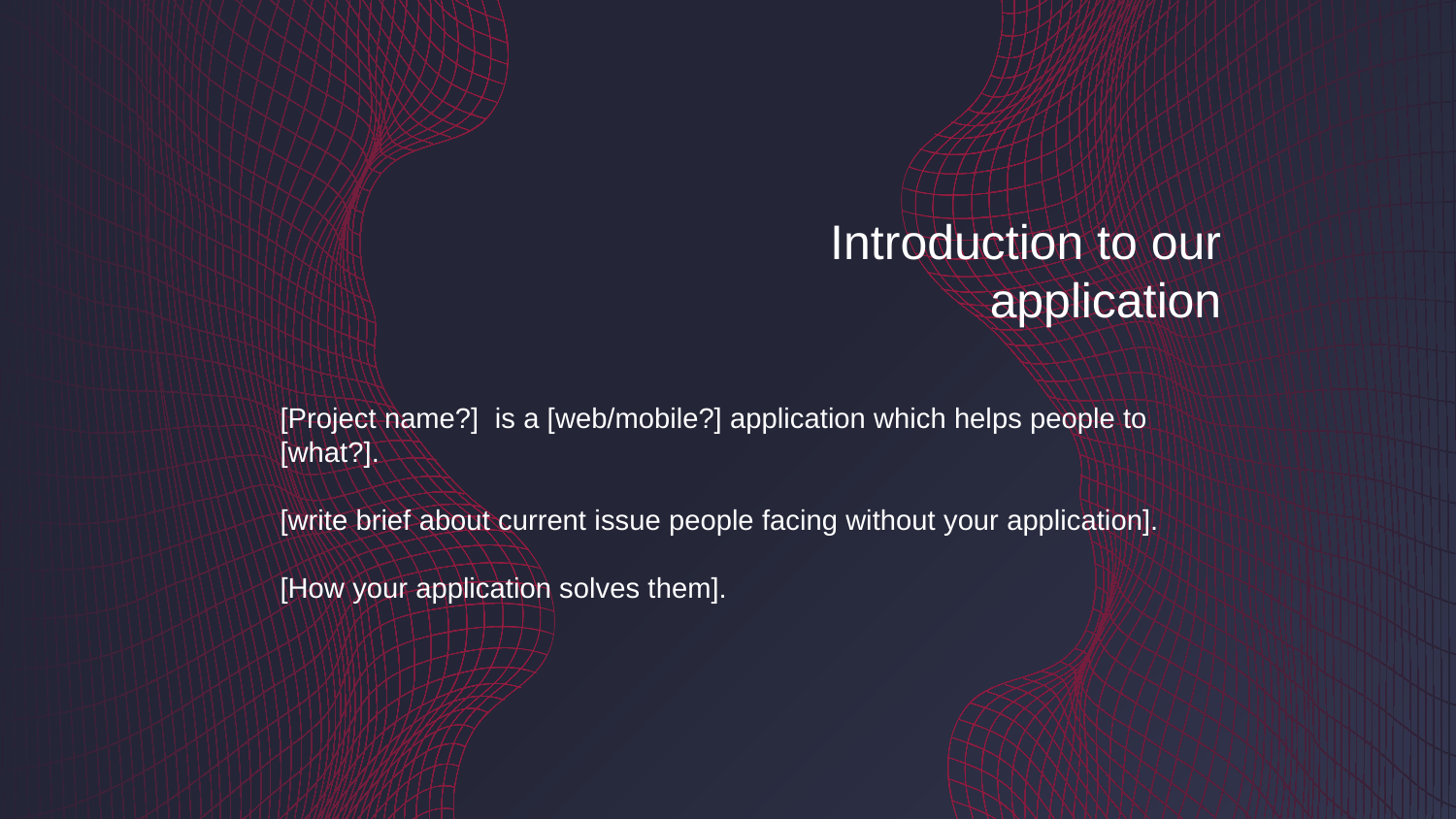

# Introduction to our application
[Project name?]  is a [web/mobile?] application which helps people to [what?].

[write brief about current issue people facing without your application].

[How your application solves them].